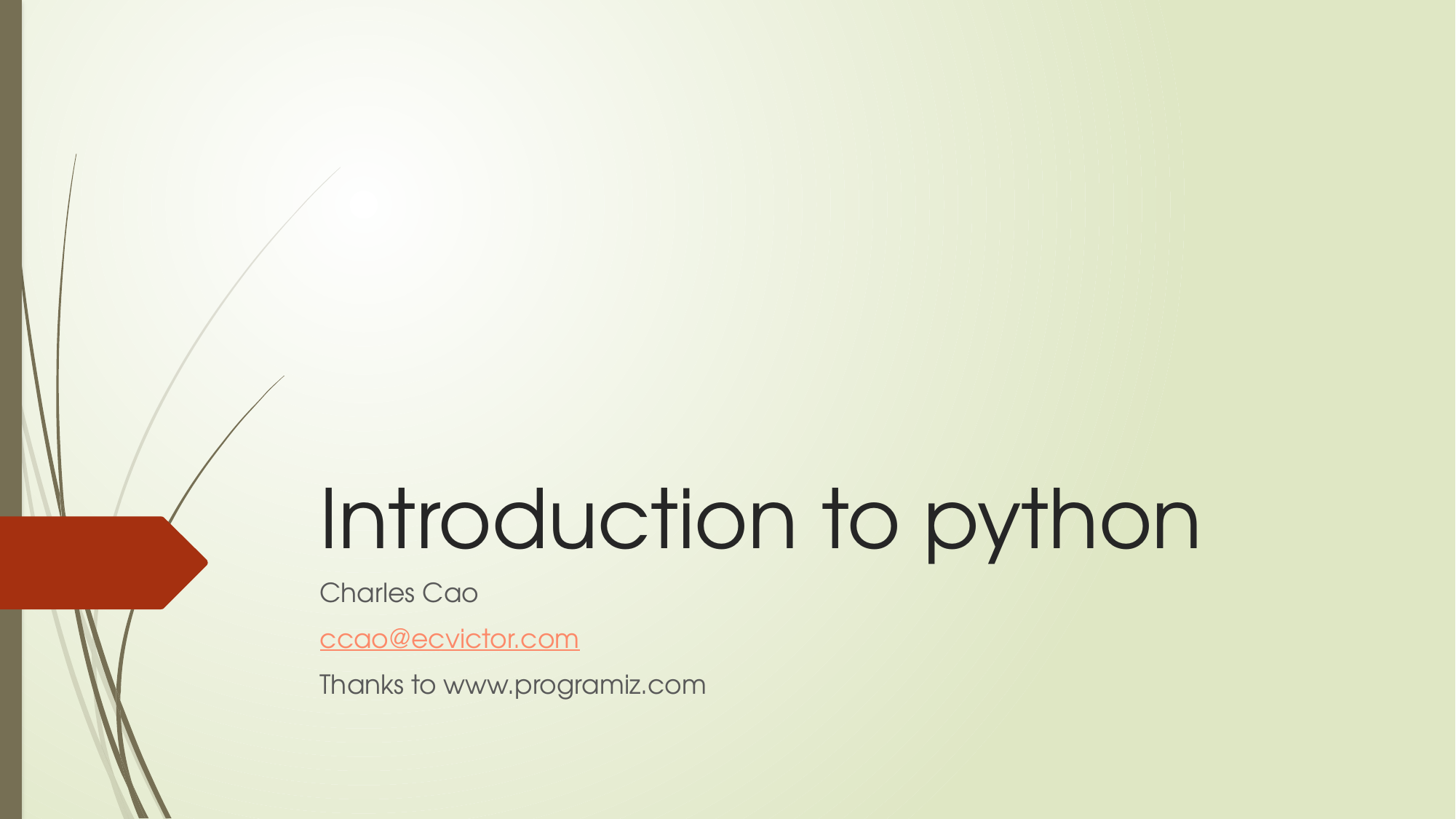

# Introduction to python
Charles Cao
ccao@ecvictor.com
Thanks to www.programiz.com